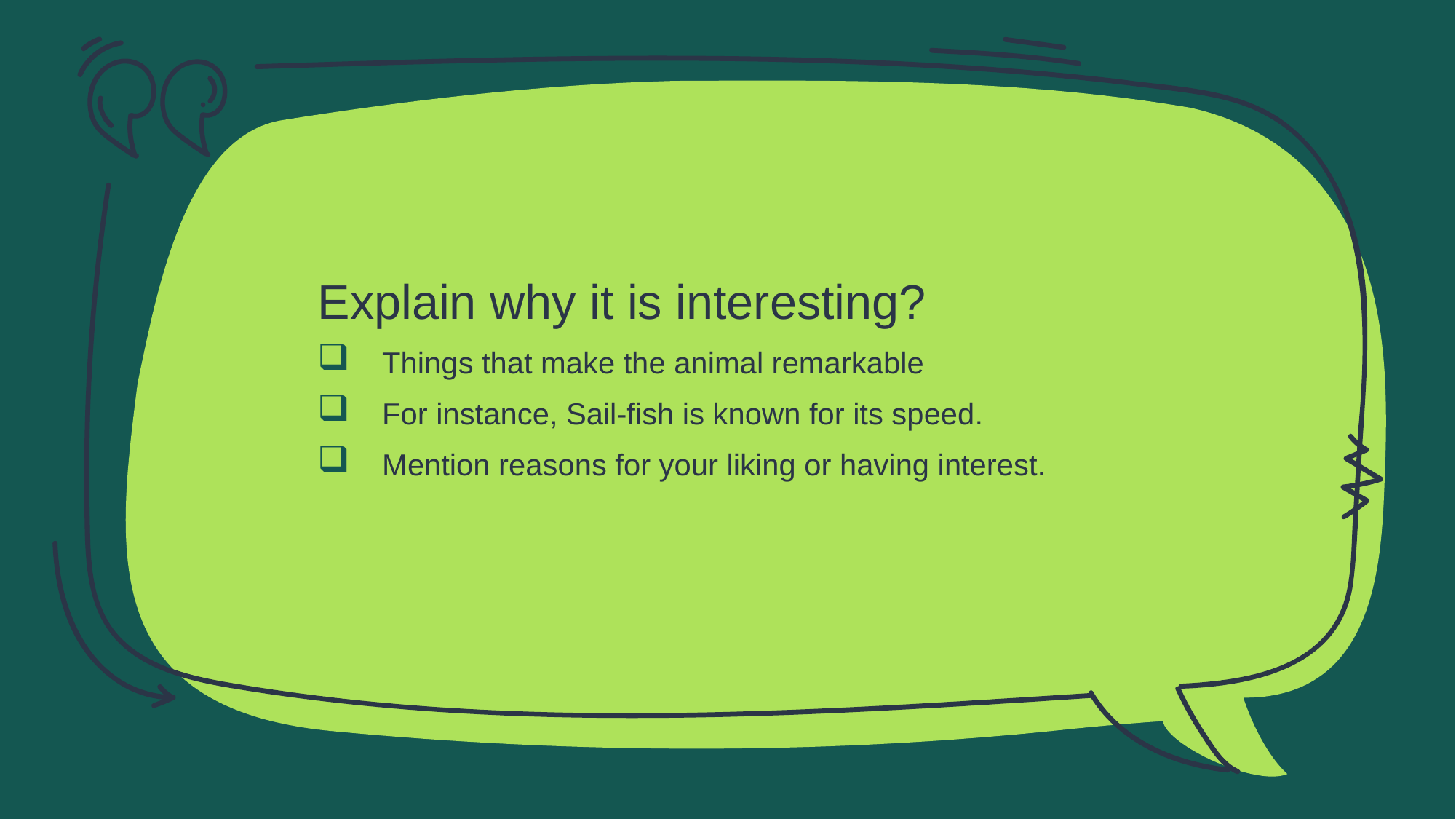

Explain why it is interesting?
Things that make the animal remarkable
For instance, Sail-fish is known for its speed.
Mention reasons for your liking or having interest.